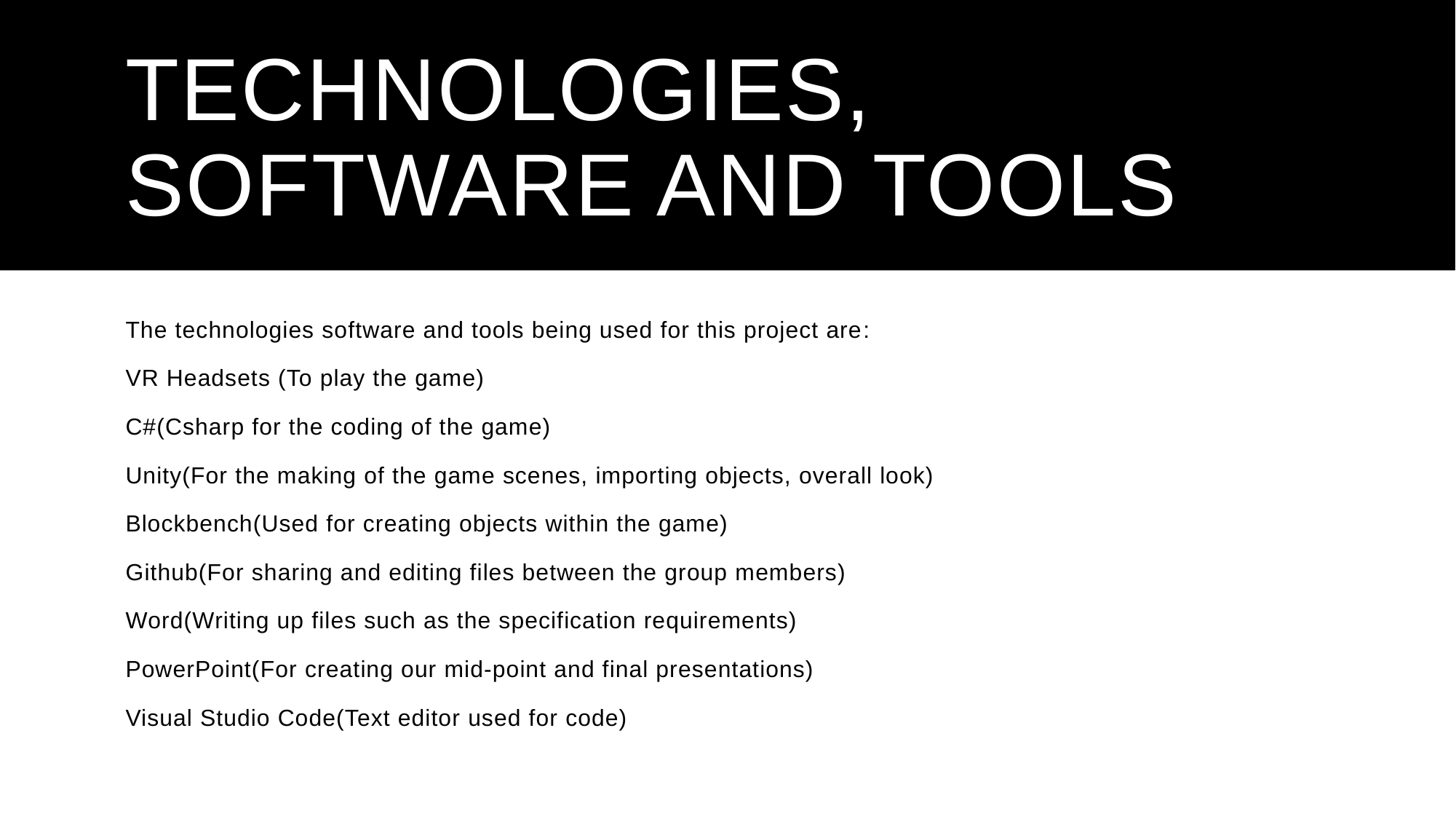

# Technologies, software and tools
The technologies software and tools being used for this project are:
VR Headsets (To play the game)
C#(Csharp for the coding of the game)
Unity(For the making of the game scenes, importing objects, overall look)
Blockbench(Used for creating objects within the game)
Github(For sharing and editing files between the group members)
Word(Writing up files such as the specification requirements)
PowerPoint(For creating our mid-point and final presentations)
Visual Studio Code(Text editor used for code)